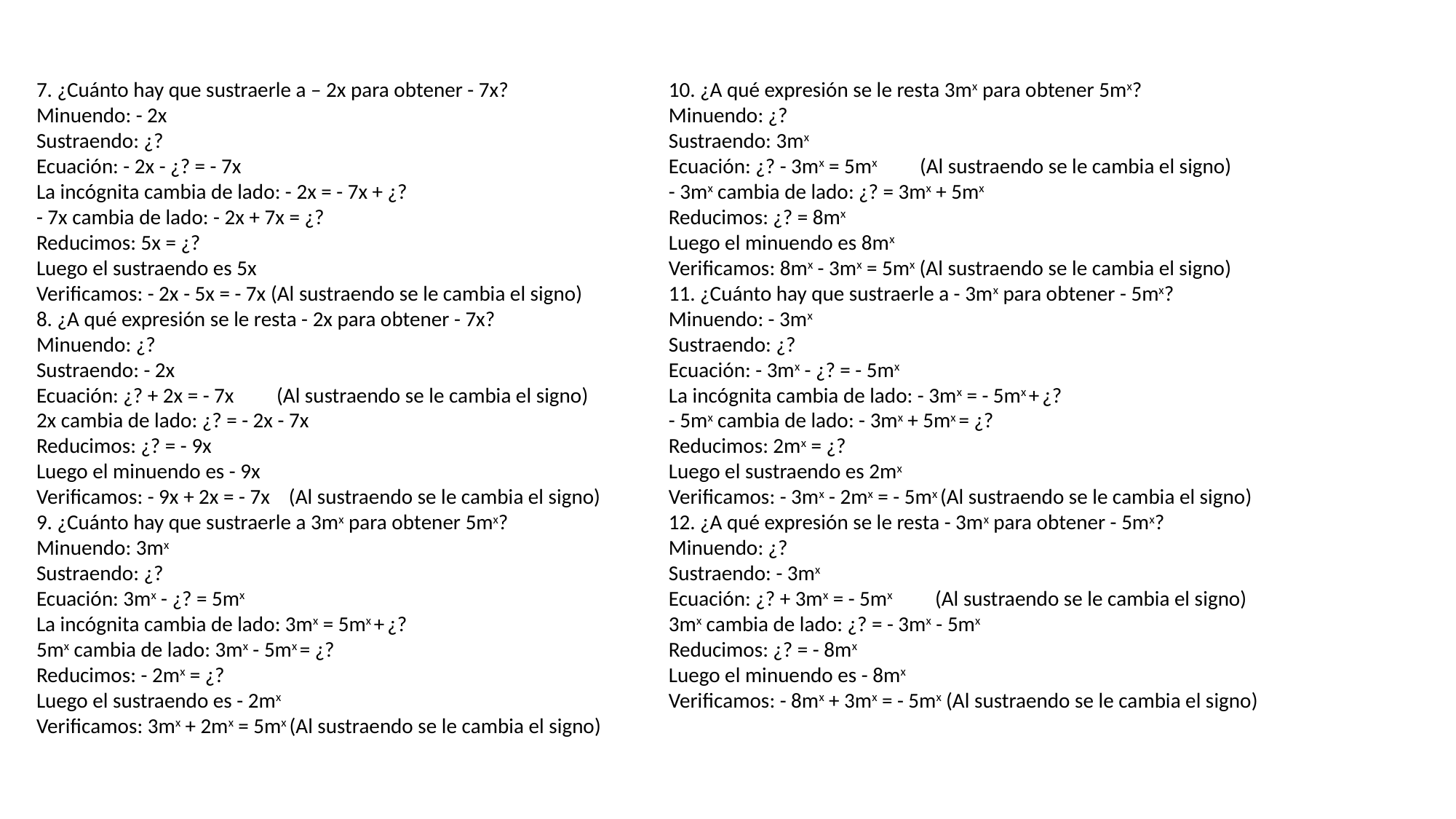

7. ¿Cuánto hay que sustraerle a – 2x para obtener - 7x?
Minuendo: - 2x
Sustraendo: ¿?
Ecuación: - 2x - ¿? = - 7x
La incógnita cambia de lado: - 2x = - 7x + ¿?
- 7x cambia de lado: - 2x + 7x = ¿?
Reducimos: 5x = ¿?
Luego el sustraendo es 5x
Verificamos: - 2x - 5x = - 7x (Al sustraendo se le cambia el signo)
8. ¿A qué expresión se le resta - 2x para obtener - 7x?
Minuendo: ¿?
Sustraendo: - 2x
Ecuación: ¿? + 2x = - 7x         (Al sustraendo se le cambia el signo)
2x cambia de lado: ¿? = - 2x - 7x
Reducimos: ¿? = - 9x
Luego el minuendo es - 9x
Verificamos: - 9x + 2x = - 7x    (Al sustraendo se le cambia el signo)
9. ¿Cuánto hay que sustraerle a 3mx para obtener 5mx?
Minuendo: 3mx
Sustraendo: ¿?
Ecuación: 3mx - ¿? = 5mx
La incógnita cambia de lado: 3mx = 5mx + ¿?
5mx cambia de lado: 3mx - 5mx = ¿?
Reducimos: - 2mx = ¿?
Luego el sustraendo es - 2mx
Verificamos: 3mx + 2mx = 5mx (Al sustraendo se le cambia el signo)
10. ¿A qué expresión se le resta 3mx para obtener 5mx?
Minuendo: ¿?
Sustraendo: 3mx
Ecuación: ¿? - 3mx = 5mx         (Al sustraendo se le cambia el signo)
- 3mx cambia de lado: ¿? = 3mx + 5mx
Reducimos: ¿? = 8mx
Luego el minuendo es 8mx
Verificamos: 8mx - 3mx = 5mx (Al sustraendo se le cambia el signo)
11. ¿Cuánto hay que sustraerle a - 3mx para obtener - 5mx?
Minuendo: - 3mx
Sustraendo: ¿?
Ecuación: - 3mx - ¿? = - 5mx
La incógnita cambia de lado: - 3mx = - 5mx + ¿?
- 5mx cambia de lado: - 3mx + 5mx = ¿?
Reducimos: 2mx = ¿?
Luego el sustraendo es 2mx
Verificamos: - 3mx - 2mx = - 5mx (Al sustraendo se le cambia el signo)
12. ¿A qué expresión se le resta - 3mx para obtener - 5mx?
Minuendo: ¿?
Sustraendo: - 3mx
Ecuación: ¿? + 3mx = - 5mx         (Al sustraendo se le cambia el signo)
3mx cambia de lado: ¿? = - 3mx - 5mx
Reducimos: ¿? = - 8mx
Luego el minuendo es - 8mx
Verificamos: - 8mx + 3mx = - 5mx (Al sustraendo se le cambia el signo)